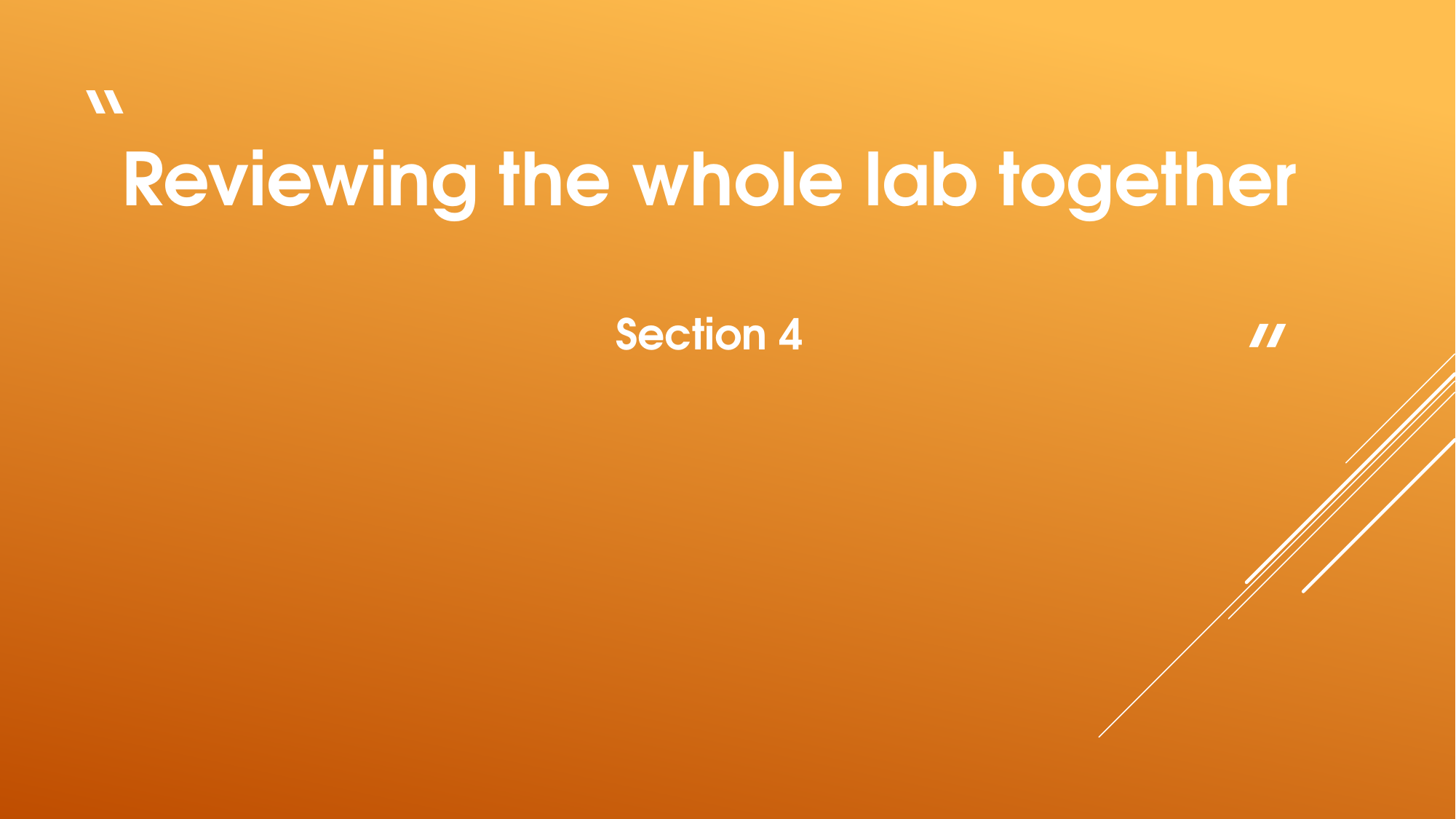

# Reviewing the whole lab together Section 4